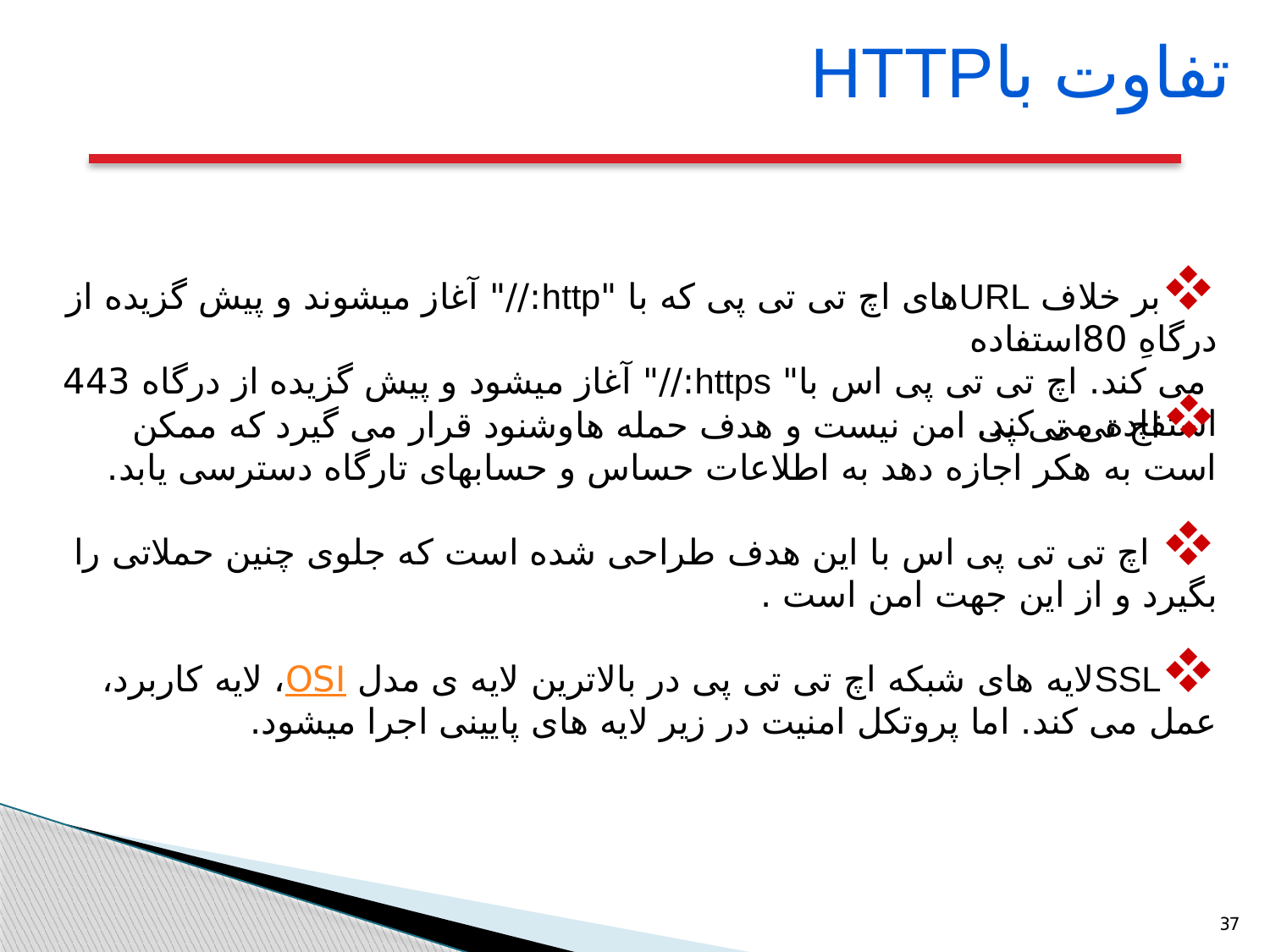

تفاوت باhttp
بر خلاف URLهای اچ تی تی پی که با "http://" آغاز میشوند و پیش گزیده از درگاهِ 80استفاده
 می کند. اچ تی تی پی اس با" https://" آغاز میشود و پیش گزیده از درگاه 443 استفاده می کند.
اچ تی تی پی امن نیست و هدف حمله هاوشنود قرار می گیرد که ممکن است به هکر اجازه دهد به اطلاعات حساس و حسابهای تارگاه دسترسی یابد.

 اچ تی تی پی اس با این هدف طراحی شده است که جلوی چنین حملاتی را بگیرد و از این جهت امن است .

SSLلایه های شبکه اچ تی تی پی در بالاترین لایه ی مدل OSI، لایه کاربرد، عمل می کند. اما پروتکل امنیت در زیر لایه های پایینی اجرا میشود.

37